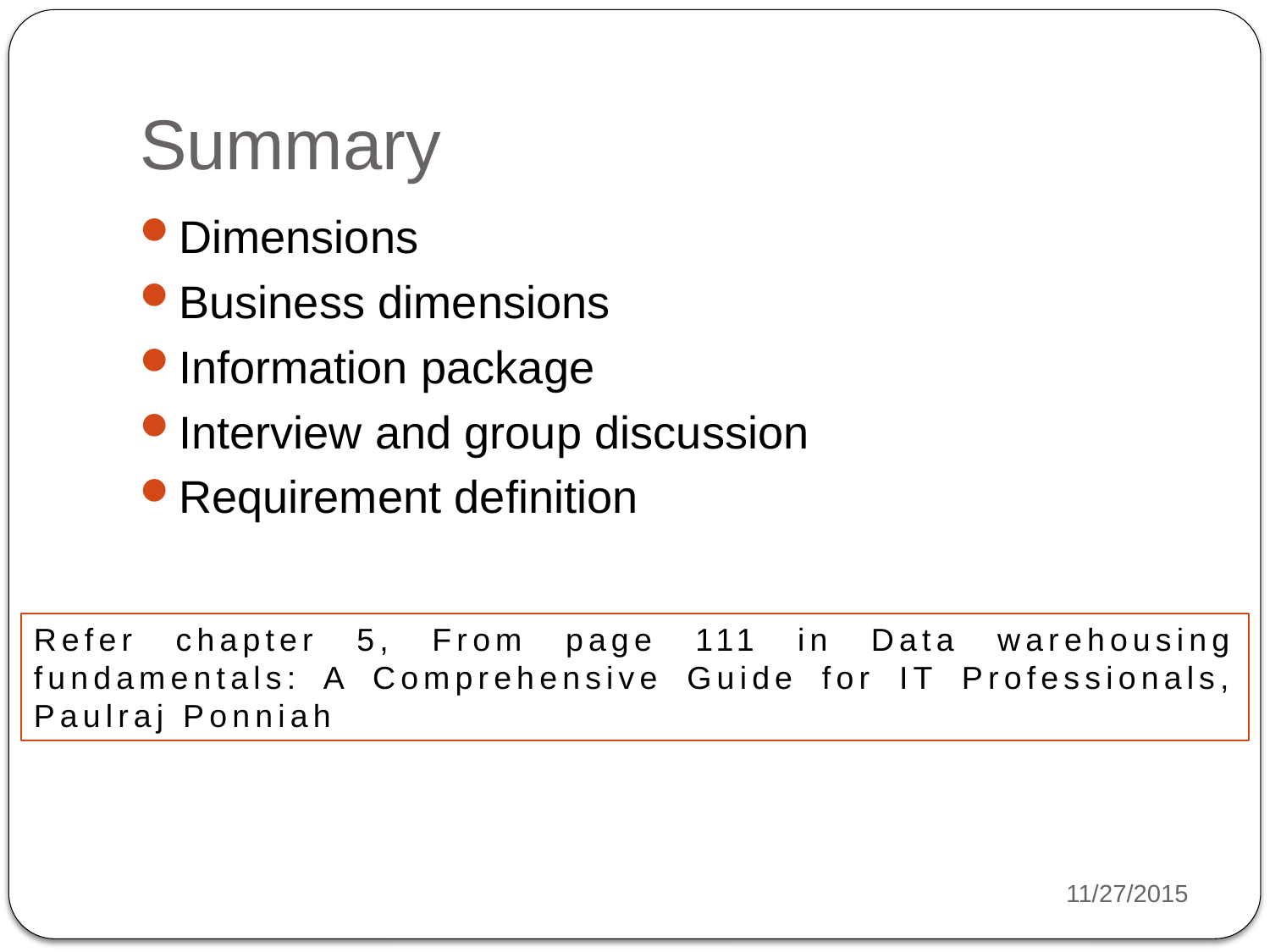

# Summary
Dimensions
Business dimensions
Information package
Interview and group discussion
Requirement definition
Refer chapter 5, From page 111 in Data warehousing fundamentals: A Comprehensive Guide for IT Professionals, Paulraj Ponniah
11/27/2015